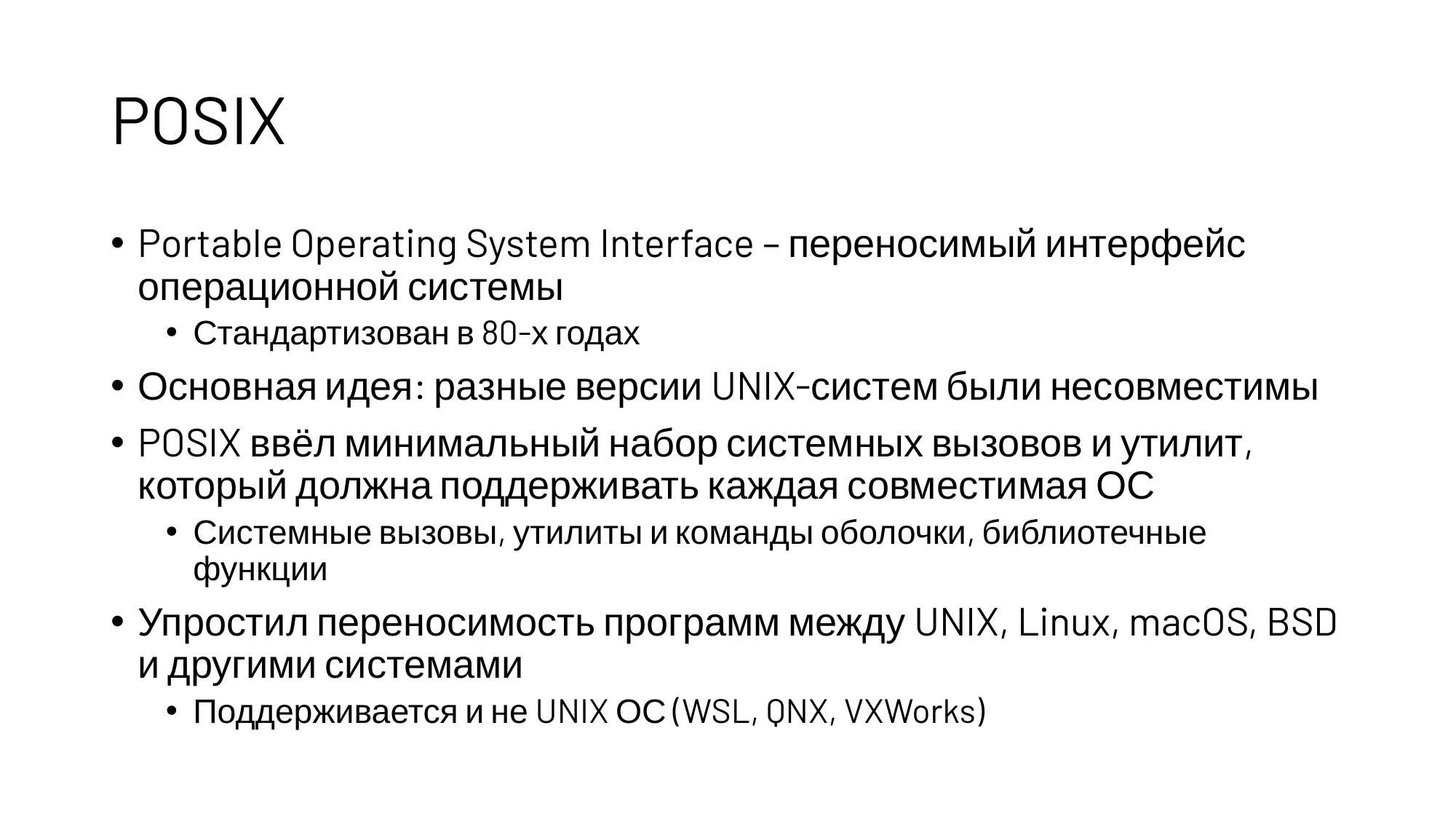

# POSIX
Portable Operating System Interface – переносимый интерфейс операционной системы
Стандартизован в 80-х годах
Основная идея: разные версии UNIX-систем были несовместимы
POSIX ввёл минимальный набор системных вызовов и утилит, который должна поддерживать каждая совместимая ОС
Системные вызовы, утилиты и команды оболочки, библиотечные функции
Упростил переносимость программ между UNIX, Linux, macOS, BSD и другими системами
Поддерживается и не UNIX ОС (WSL, QNX, VXWorks)